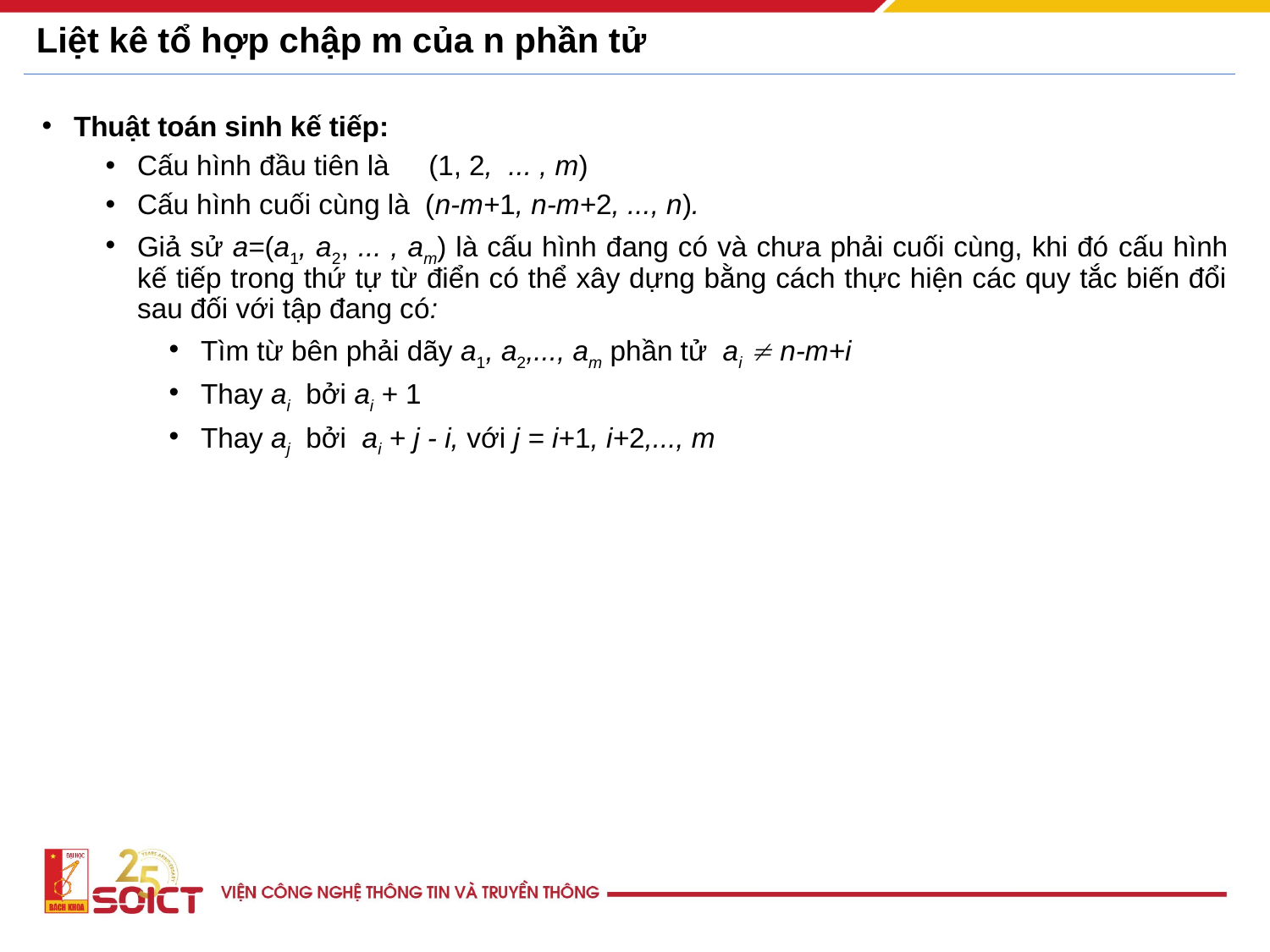

# Liệt kê tổ hợp chập m của n phần tử
Thuật toán sinh kế tiếp:
Cấu hình đầu tiên là     (1, 2,  ... , m)
Cấu hình cuối cùng là  (n-m+1, n-m+2, ..., n).
Giả sử a=(a1, a2, ... , am) là cấu hình đang có và chưa phải cuối cùng, khi đó cấu hình kế tiếp trong thứ tự từ điển có thể xây dựng bằng cách thực hiện các quy tắc biến đổi sau đối với tập đang có:
Tìm từ bên phải dãy a1, a2,..., am phần tử  ai ≠ n-m+i
Thay ai  bởi ai + 1
Thay aj  bởi  ai + j - i, với j = i+1, i+2,..., m